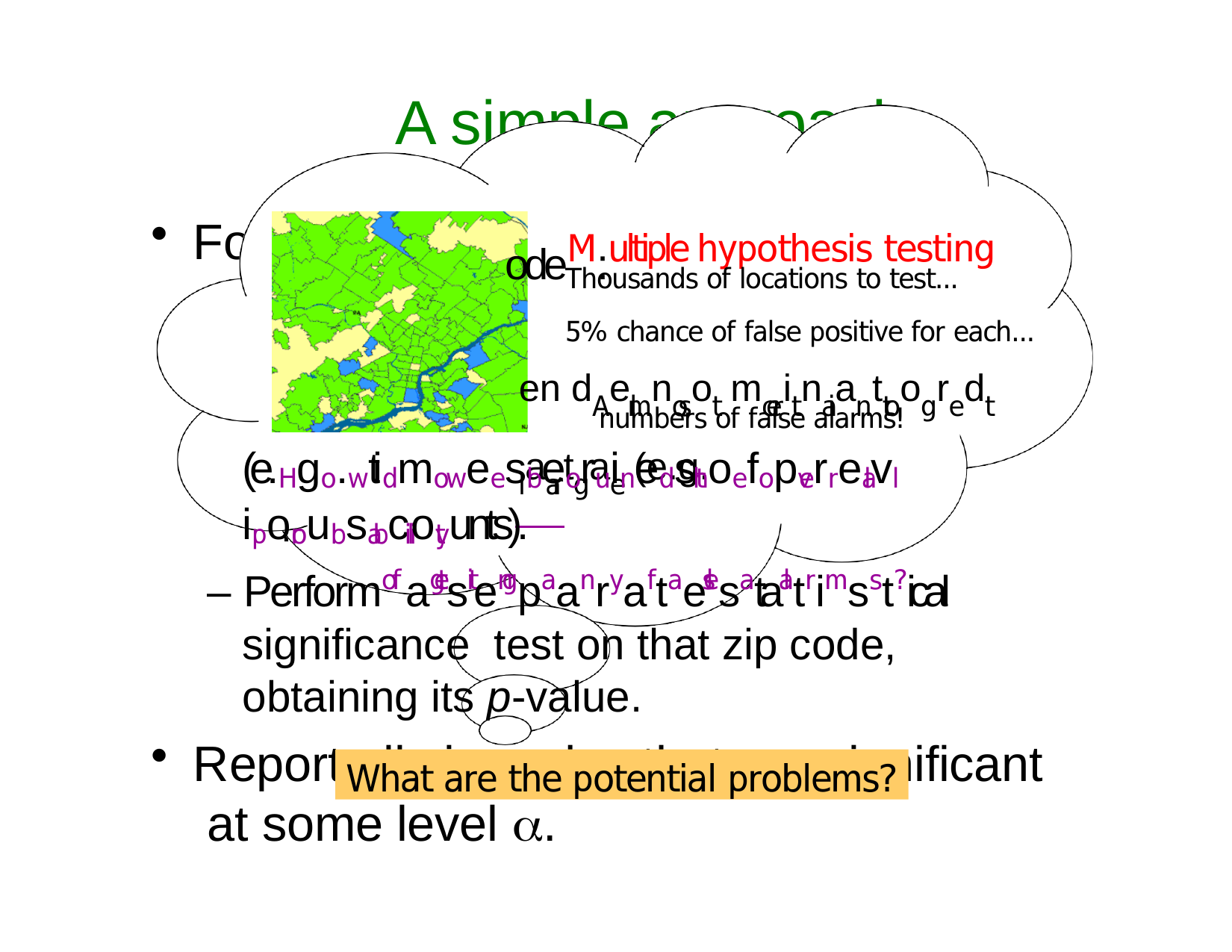

# A simple approach

odeM:ultiple hypothesis testing
For
– In
e  c

each zip c
fer how man  ither from giv  ensus popula
Thousands of locations to test…
y
cases we expect to see,

5% chance of false positive for each…
en dAelmnosot mceritnaian ttoogredt laartgae (e.g.

t	data
ion) or from historical
numbers of false alarms!
(e.Hgo.wtidmo weesbeoruinedsthoefopverrealvl iporoubsabciliotyunts).
– Performof agetstiengpaanryaftaelsesatalatrimsst?ical significance  test on that zip code, obtaining its p-value.
Report all zip codes that are significant  at some level α.

What are the potential problems?